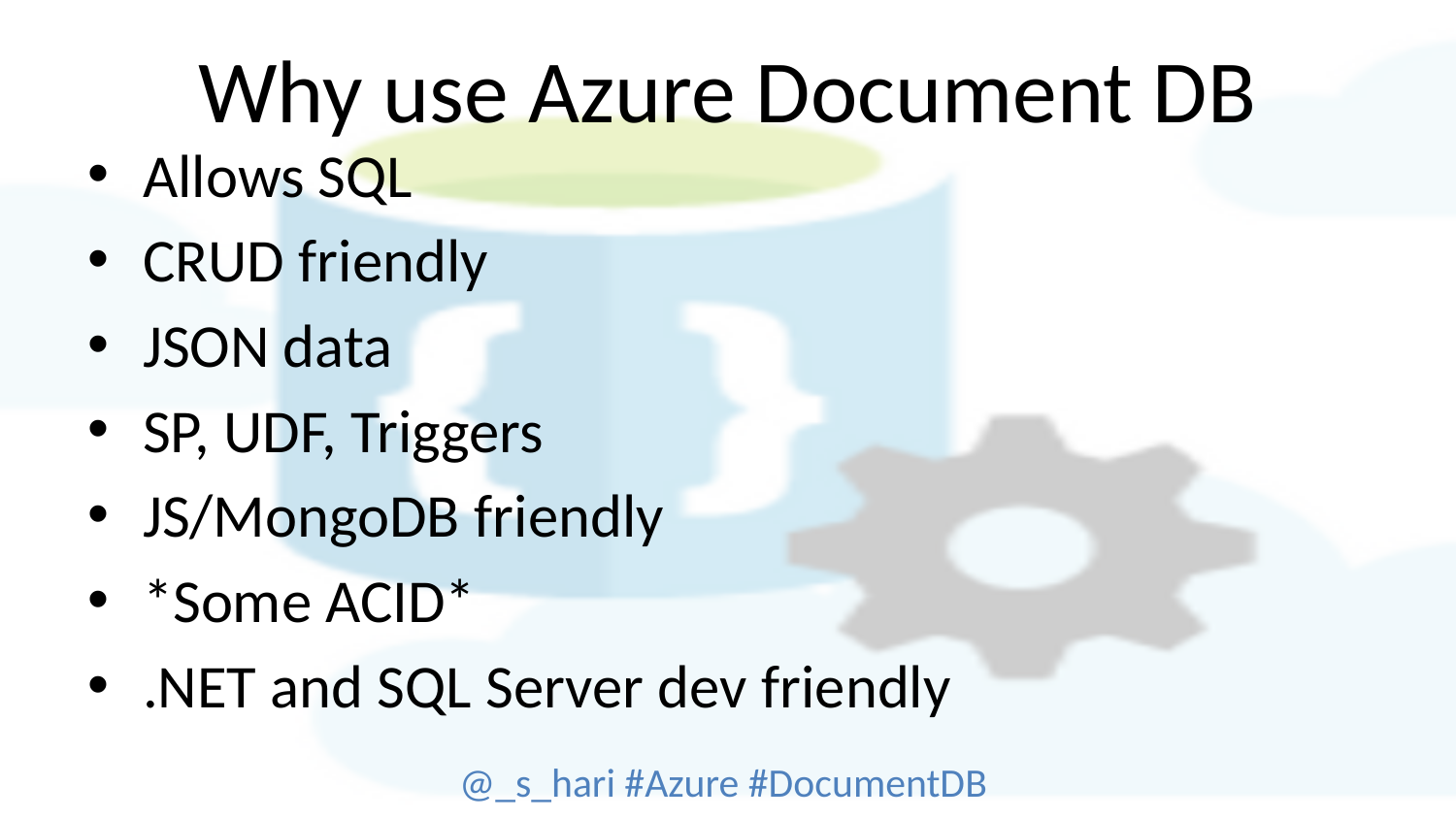

# Why use Azure Document DB
Allows SQL
CRUD friendly
JSON data
SP, UDF, Triggers
JS/MongoDB friendly
*Some ACID*
.NET and SQL Server dev friendly
@_s_hari #Azure #DocumentDB